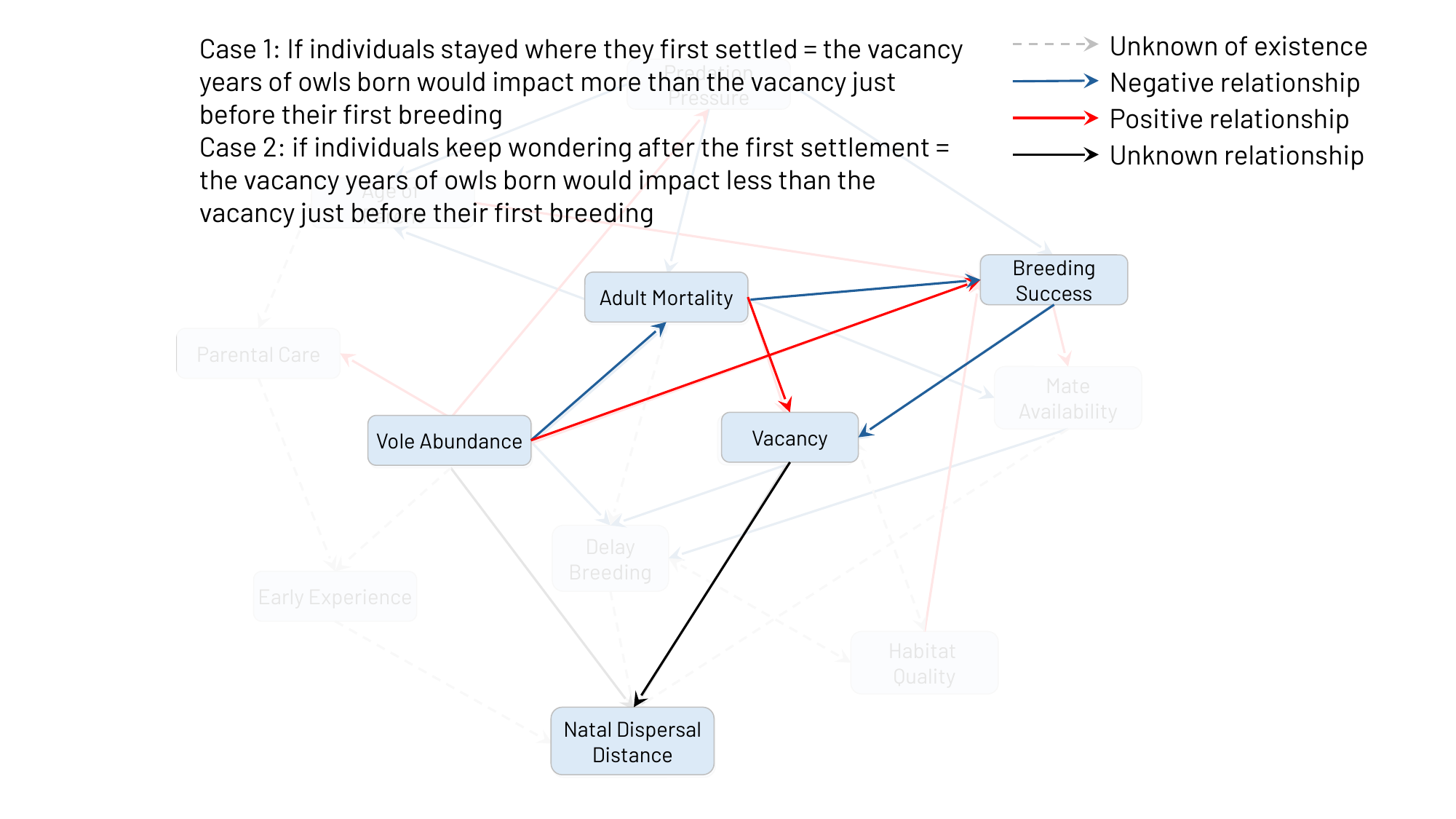

Unknown of existence
Case 1: If individuals stayed where they first settled = the vacancy years of owls born would impact more than the vacancy just before their first breeding
Case 2: if individuals keep wondering after the first settlement = the vacancy years of owls born would impact less than the vacancy just before their first breeding
Predation Pressure
Negative relationship
Positive relationship
Unknown relationship
Age of
Parent
Breeding Success
Breeding Success
Adult Mortality
Adult Mortality
Parental Care
Mate Availability
Vacancy
Vacancy
Vole Abundance
Vole Abundance
Delay Breeding
Early Experience
Habitat
Quality
Natal Dispersal Distance
Natal Dispersal Distance